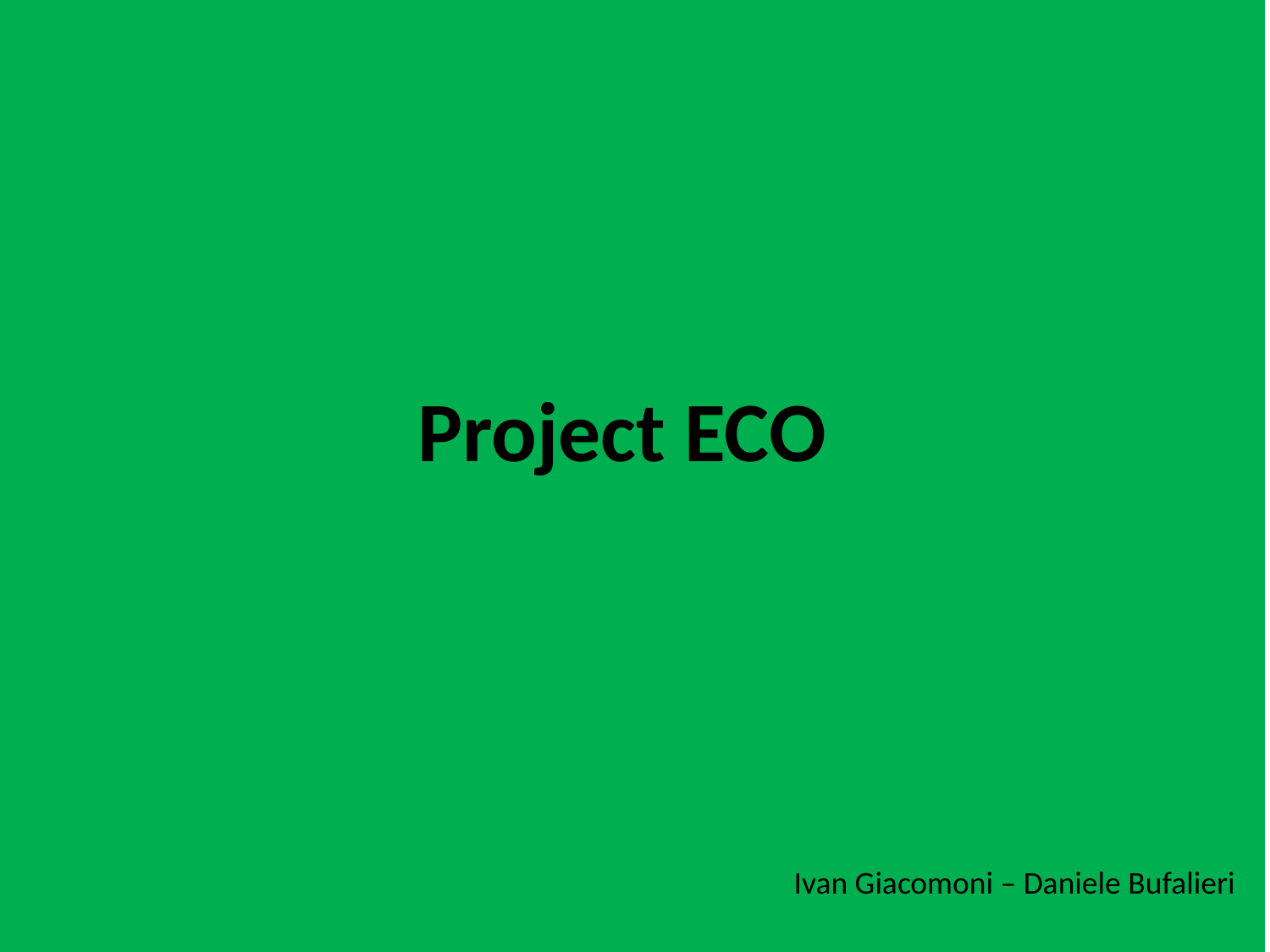

Project ECO
Ivan Giacomoni – Daniele Bufalieri
1